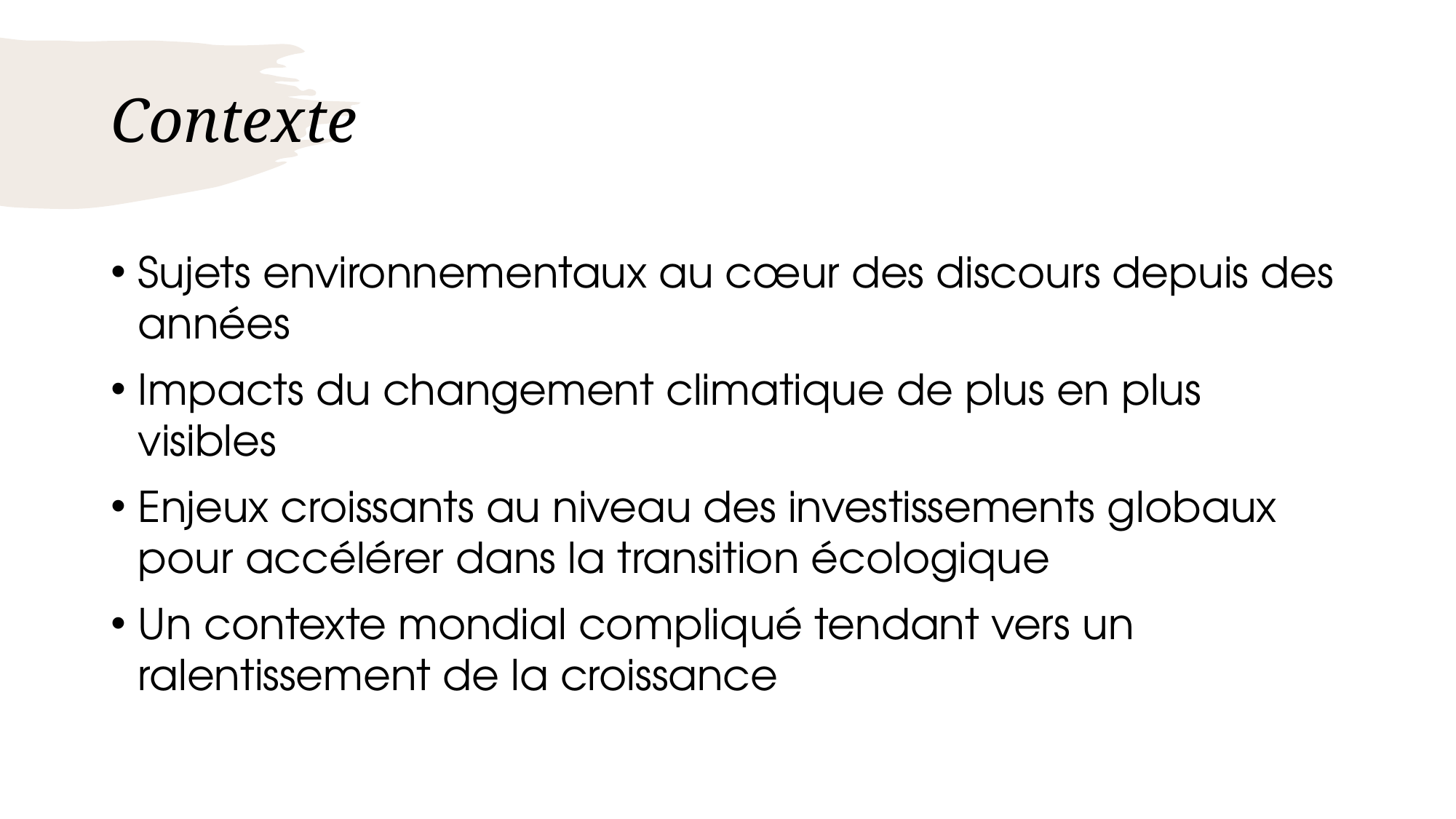

# Contexte
Sujets environnementaux au cœur des discours depuis des années
Impacts du changement climatique de plus en plus visibles
Enjeux croissants au niveau des investissements globaux pour accélérer dans la transition écologique
Un contexte mondial compliqué tendant vers un ralentissement de la croissance